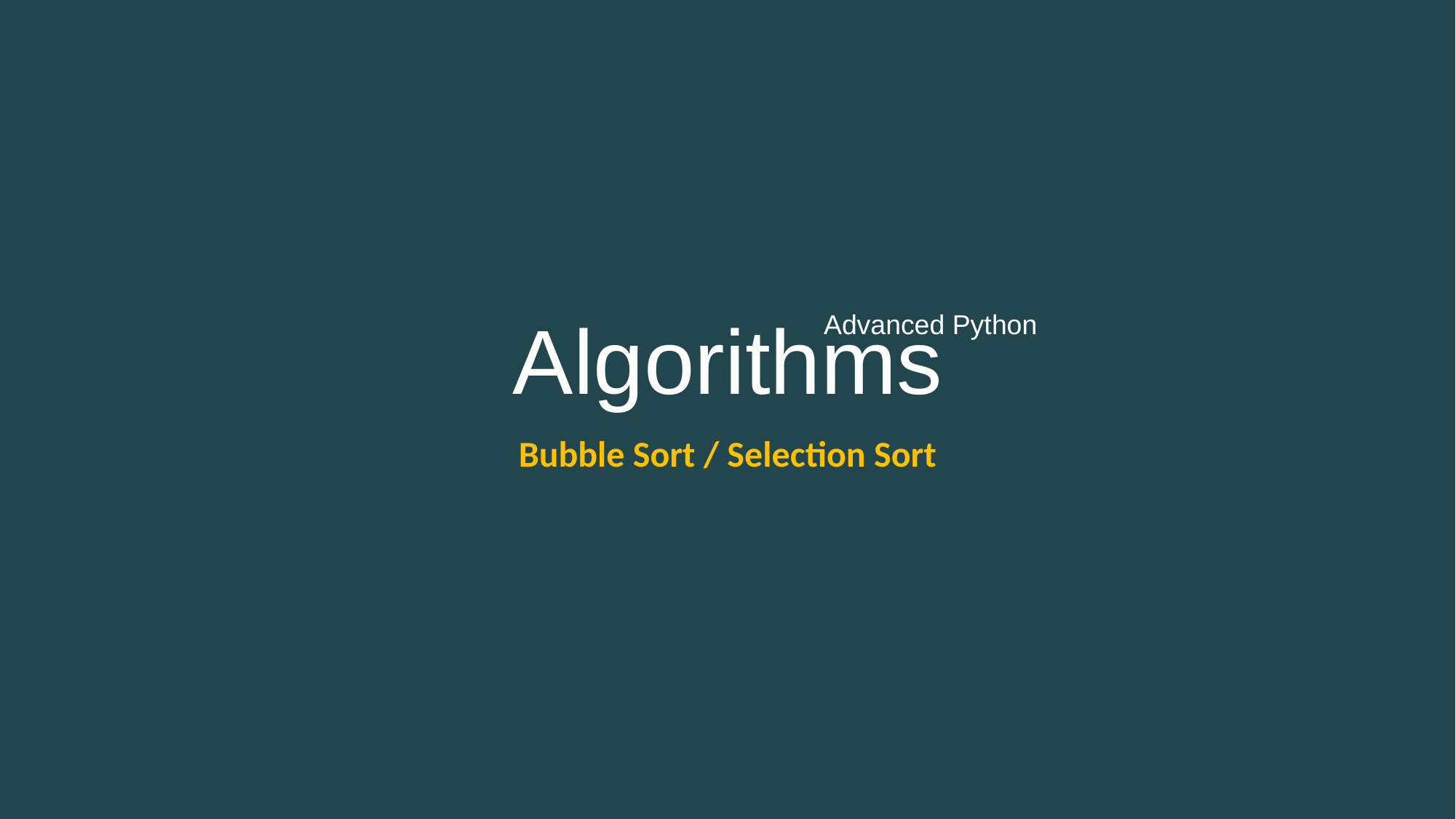

# Algorithms
Advanced Python
Bubble Sort / Selection Sort